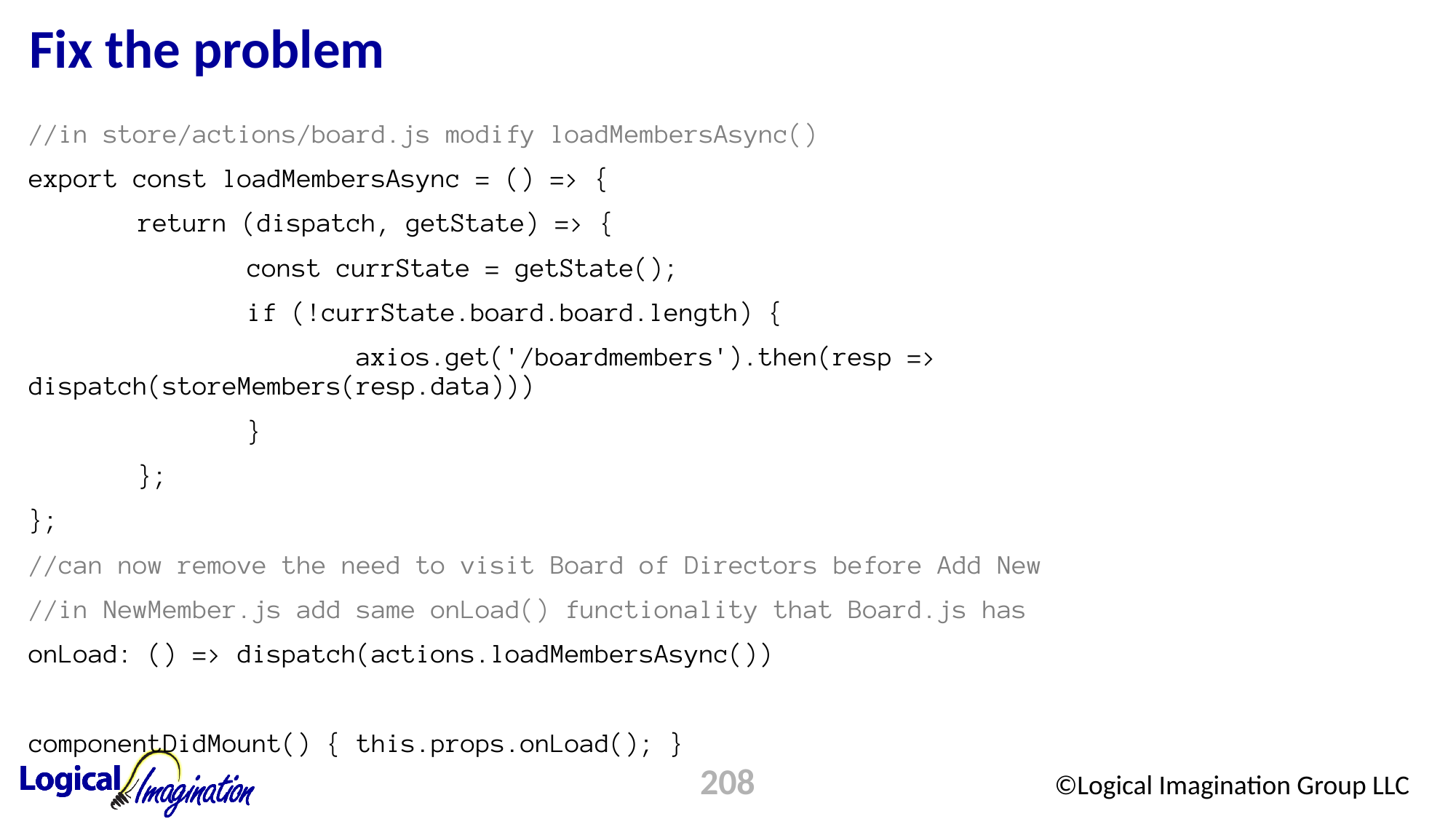

# Fix the problem
//in store/actions/board.js modify loadMembersAsync()
export const loadMembersAsync = () => {
	return (dispatch, getState) => {
		const currState = getState();
		if (!currState.board.board.length) {
			axios.get('/boardmembers').then(resp => dispatch(storeMembers(resp.data)))
		}
	};
};
//can now remove the need to visit Board of Directors before Add New
//in NewMember.js add same onLoad() functionality that Board.js has
onLoad: () => dispatch(actions.loadMembersAsync())

componentDidMount() { this.props.onLoad(); }
208